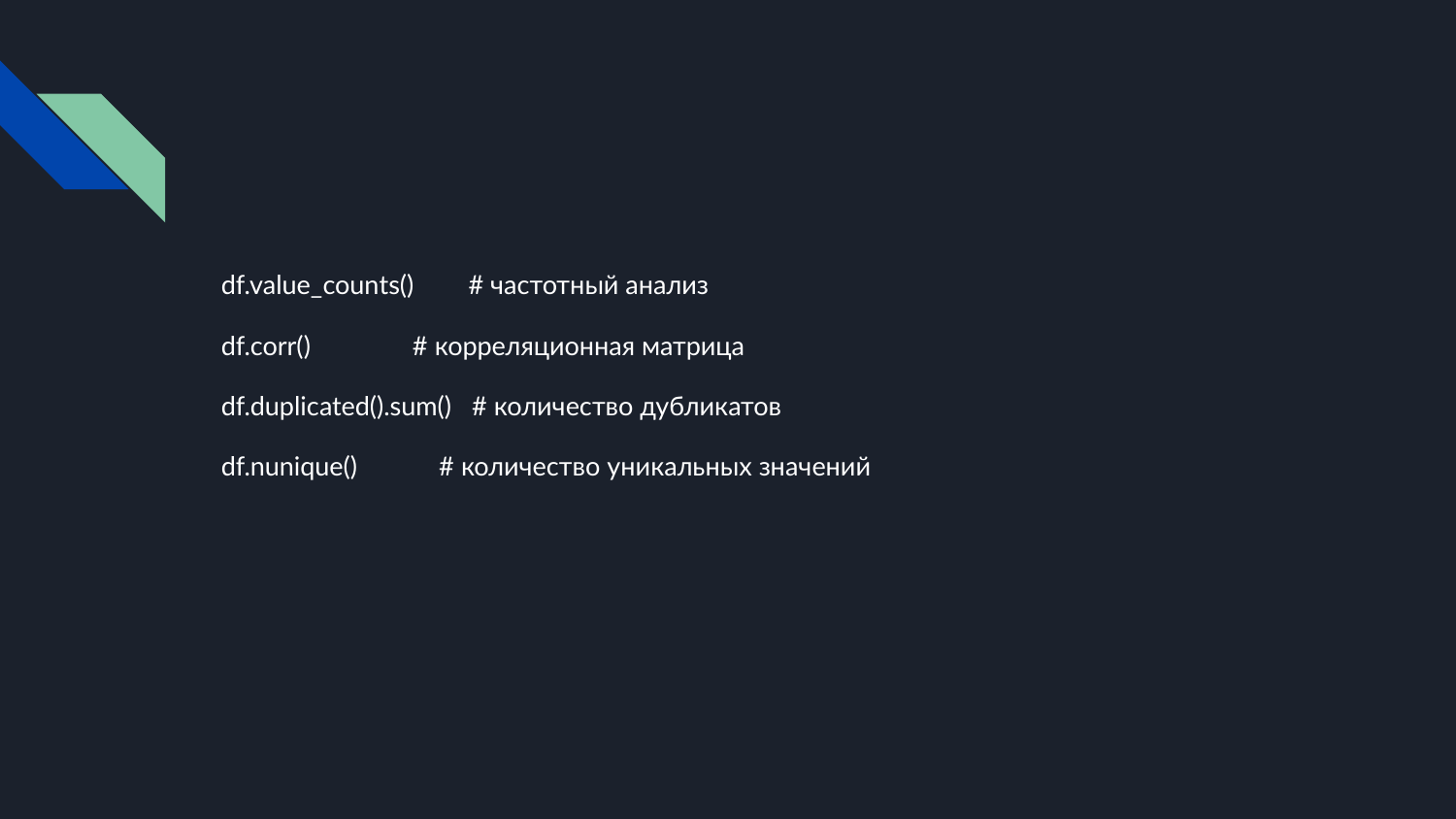

#
df.value_counts()        # частотный анализ
df.corr()               # корреляционная матрица
df.duplicated().sum()   # количество дубликатов
df.nunique()            # количество уникальных значений